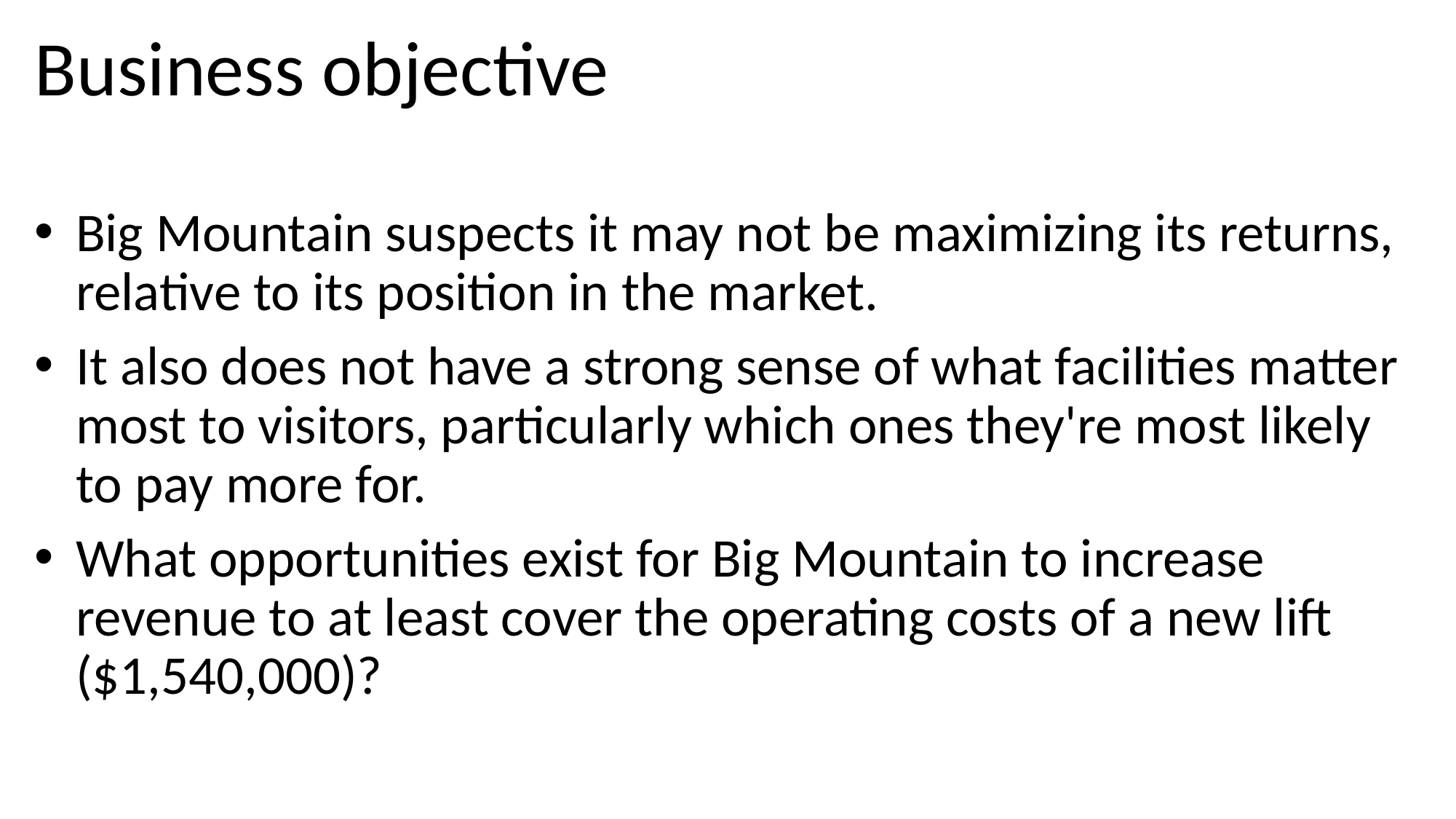

# Business objective

Big Mountain suspects it may not be maximizing its returns, relative to its position in the market.
It also does not have a strong sense of what facilities matter most to visitors, particularly which ones they're most likely to pay more for.
What opportunities exist for Big Mountain to increase revenue to at least cover the operating costs of a new lift ($1,540,000)?